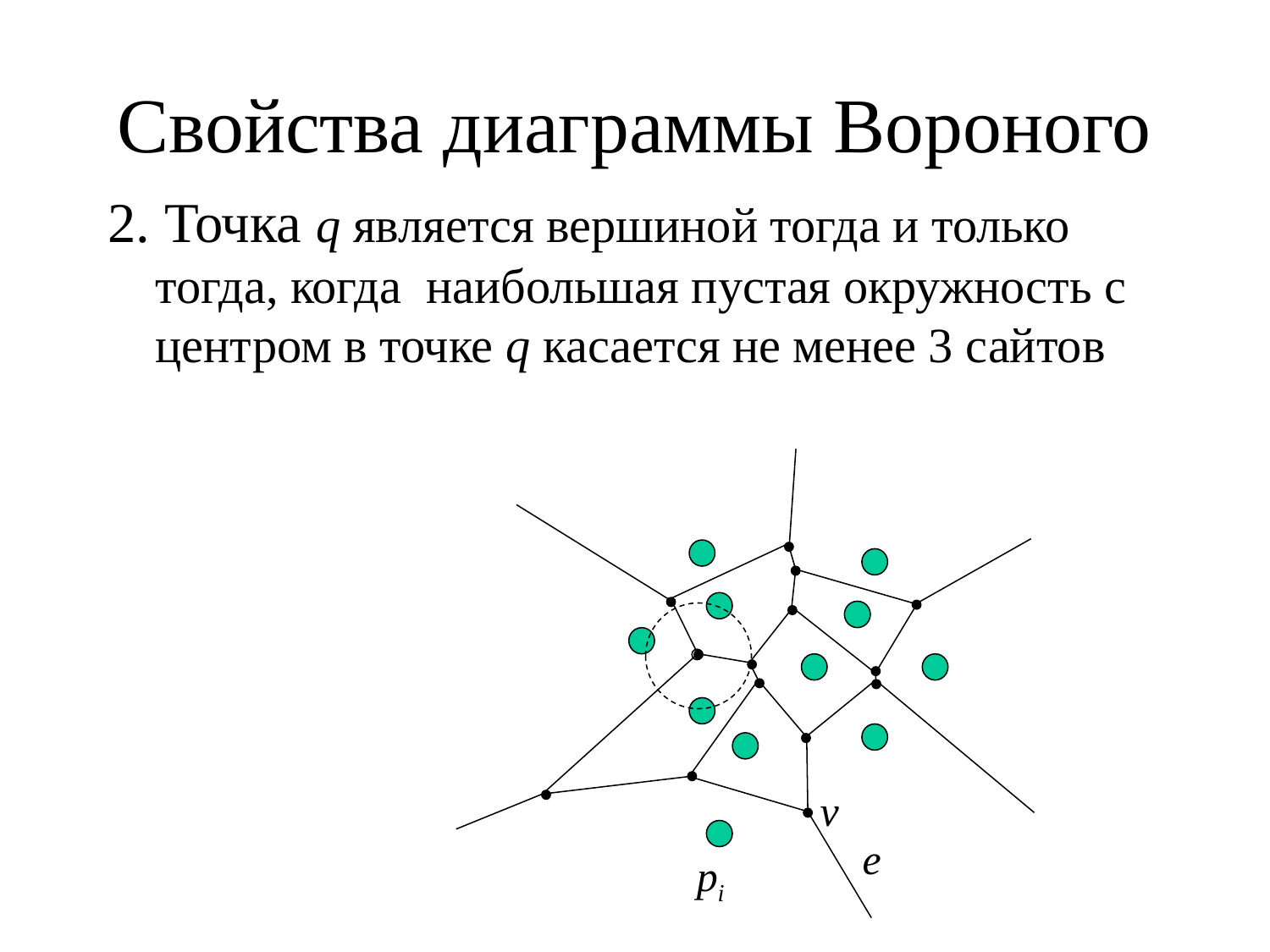

# Свойства диаграммы Вороного
2. Точка q является вершиной тогда и только тогда, когда  наибольшая пустая окружность с центром в точке q касается не менее 3 сайтов

e

v

pi